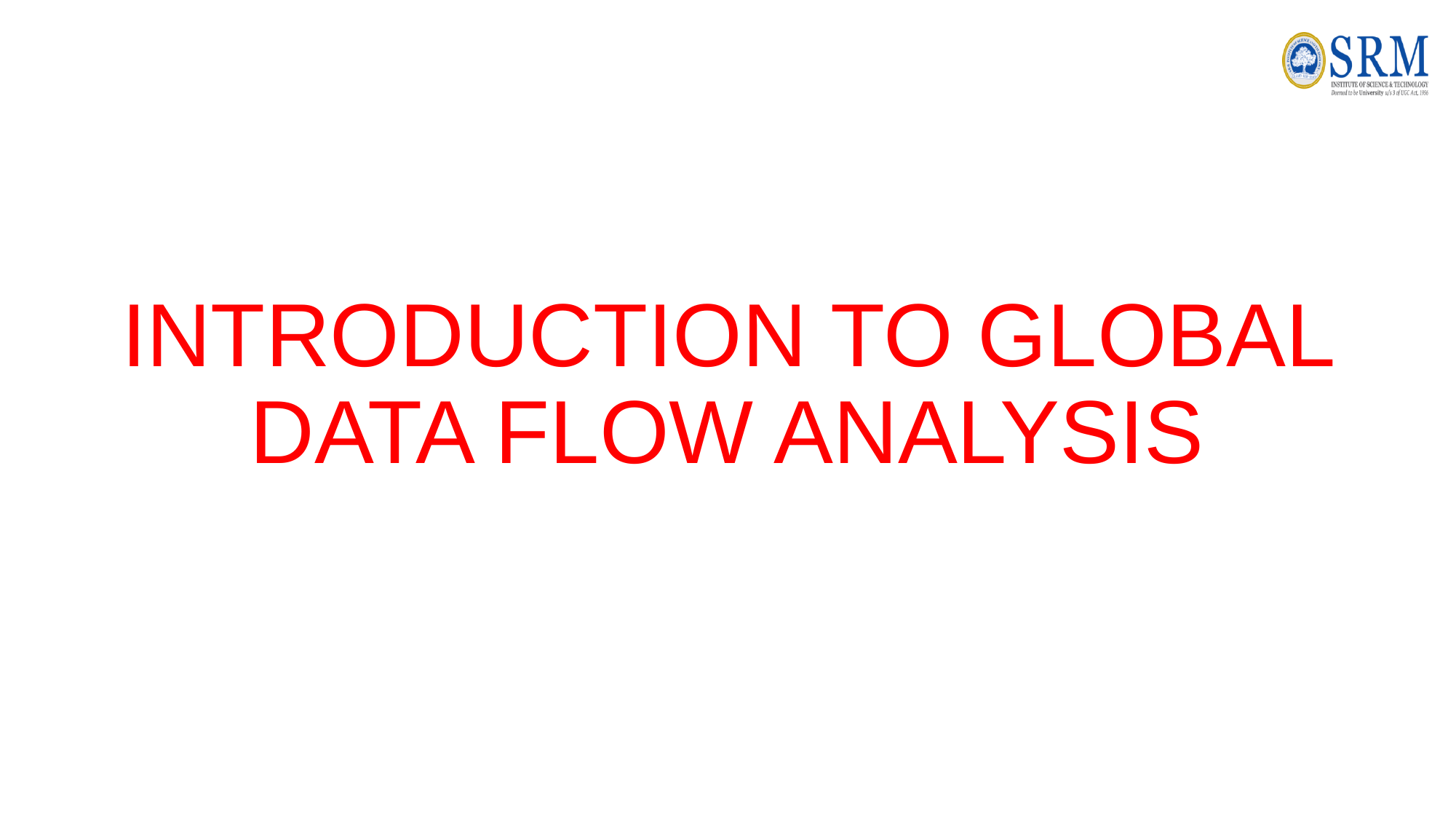

# INTRODUCTION TO GLOBAL DATA FLOW ANALYSIS